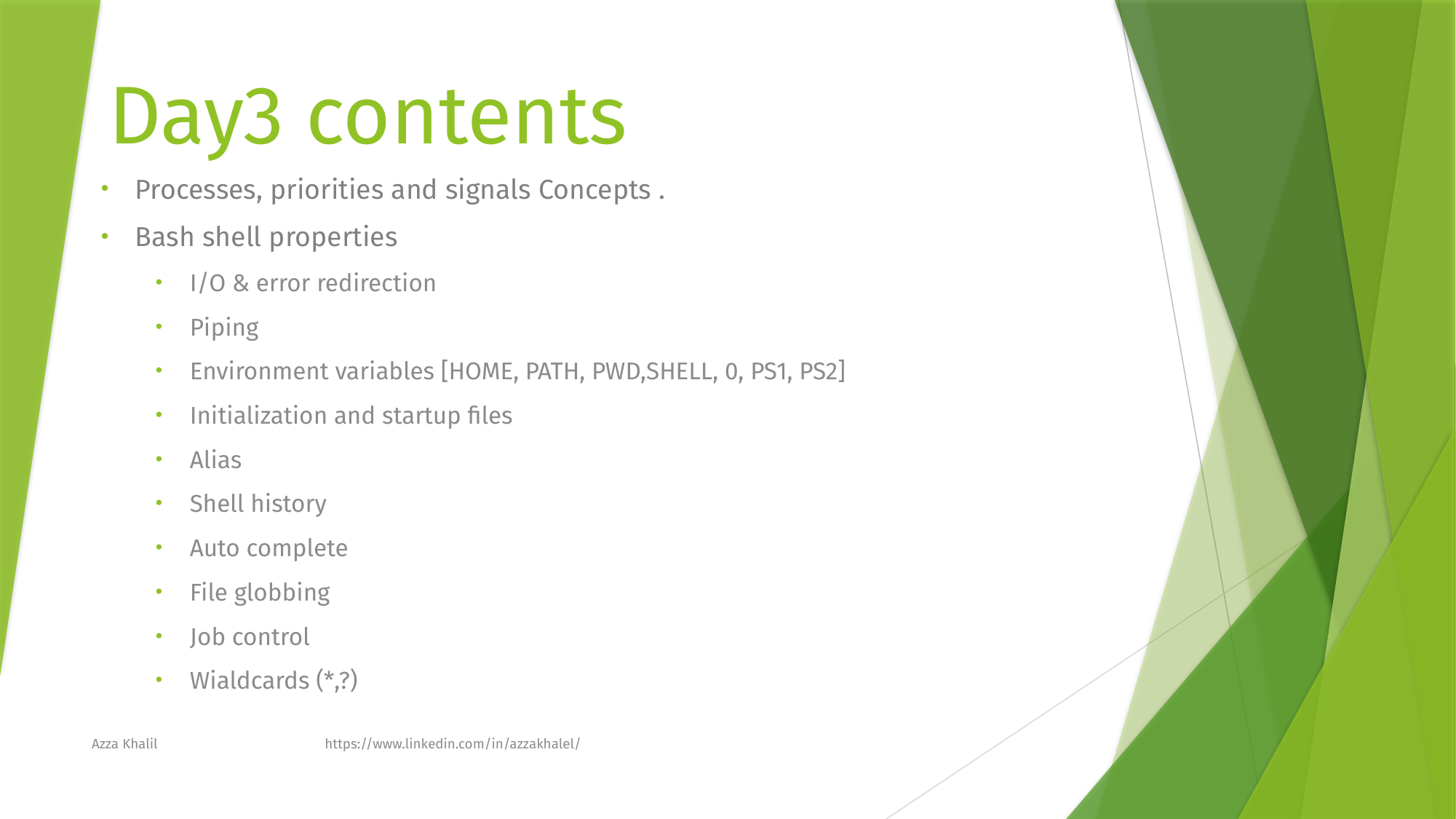

# Day3 contents
Processes, priorities and signals Concepts .
Bash shell properties
I/O & error redirection
Piping
Environment variables [HOME, PATH, PWD,SHELL, 0, PS1, PS2]
Initialization and startup files
Alias
Shell history
Auto complete
File globbing
Job control
Wialdcards (*,?)

Azza Khalil                                              https://www.linkedin.com/in/azzakhalel/